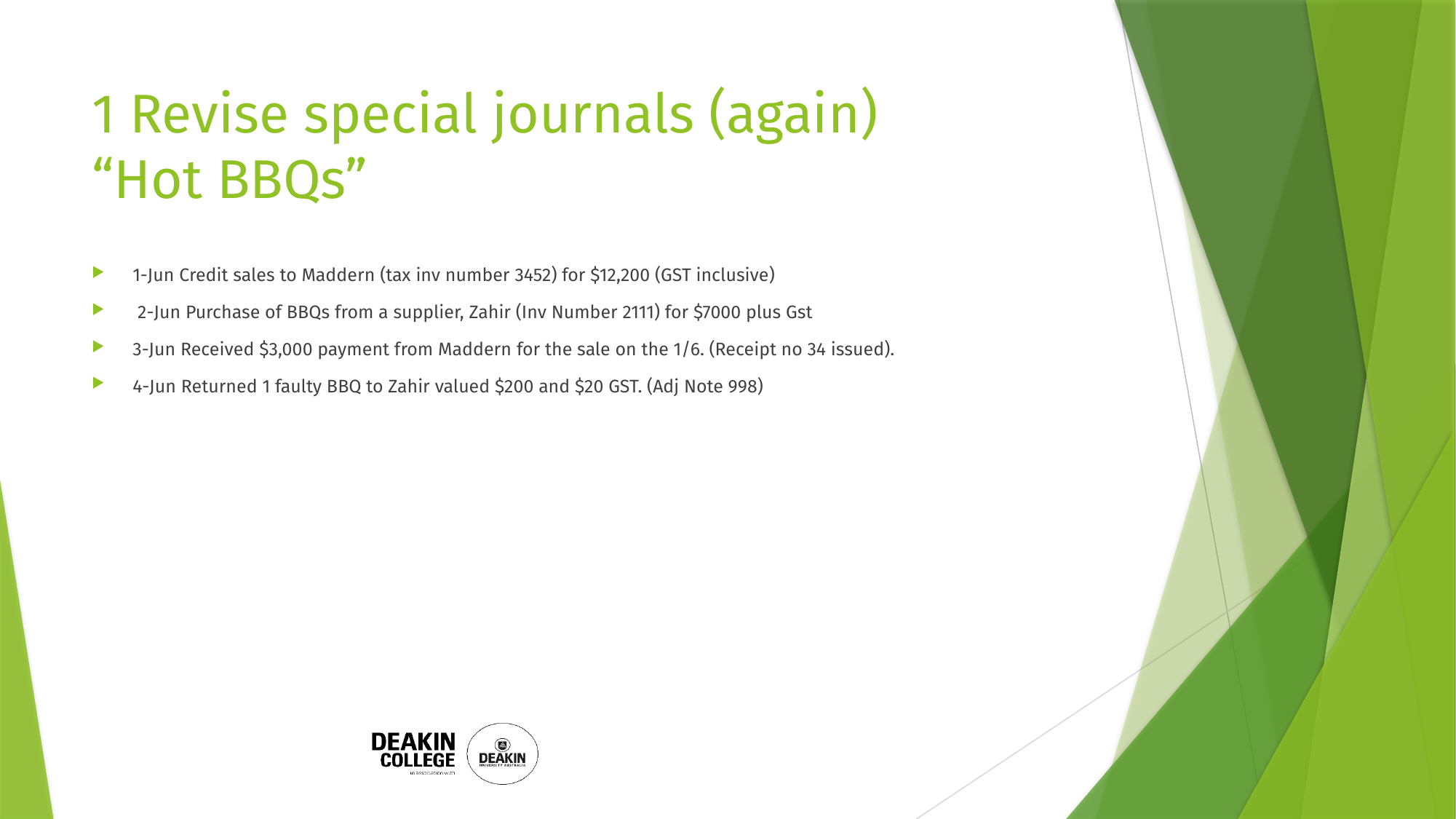

# 1 Revise special journals (again) “Hot BBQs”
1-Jun Credit sales to Maddern (tax inv number 3452) for $12,200 (GST inclusive)
 2-Jun Purchase of BBQs from a supplier, Zahir (Inv Number 2111) for $7000 plus Gst
3-Jun Received $3,000 payment from Maddern for the sale on the 1/6. (Receipt no 34 issued).
4-Jun Returned 1 faulty BBQ to Zahir valued $200 and $20 GST. (Adj Note 998)